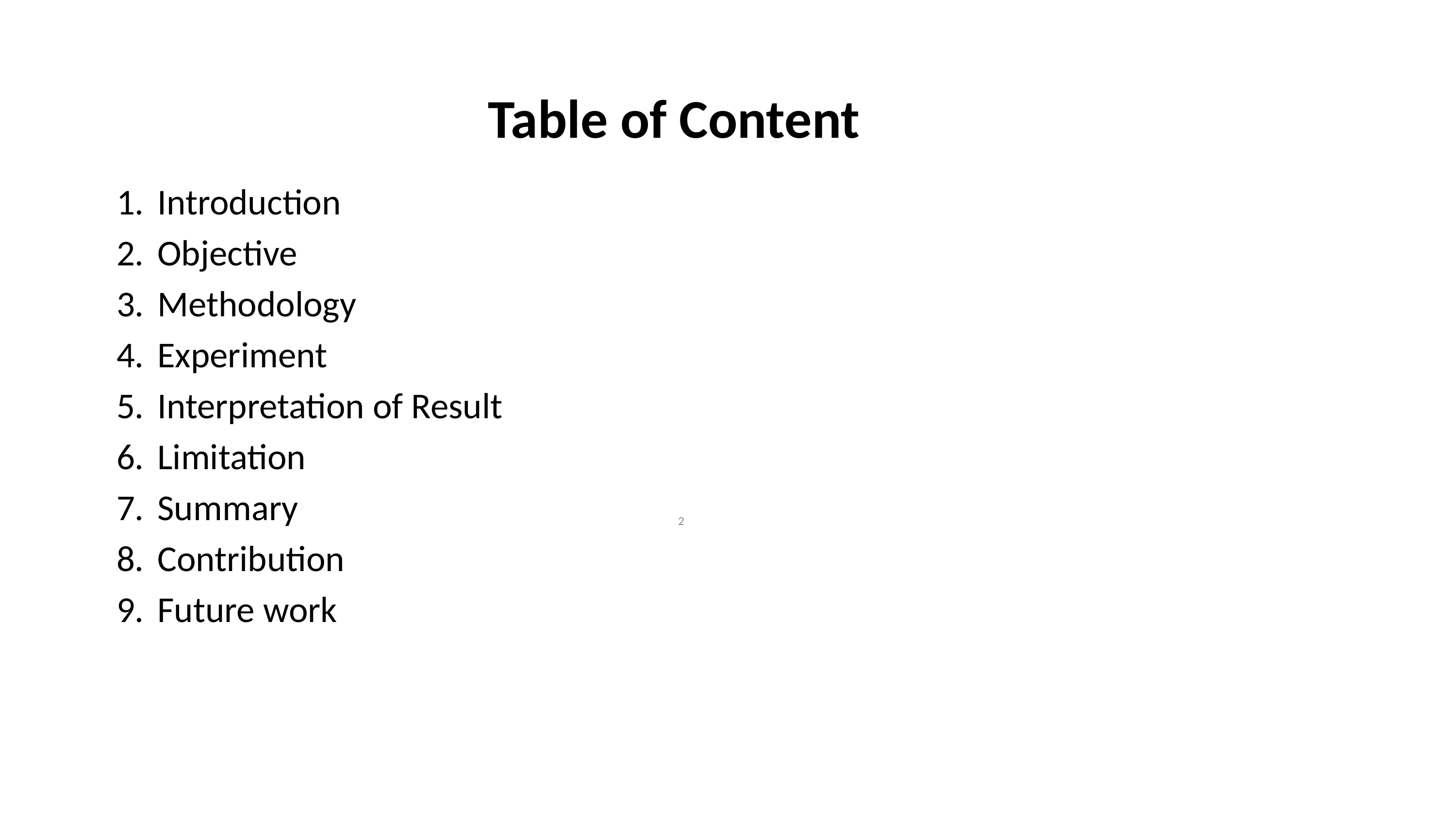

# Table of Content
Introduction
Objective
Methodology
Experiment
Interpretation of Result
Limitation
Summary
Contribution
Future work

2